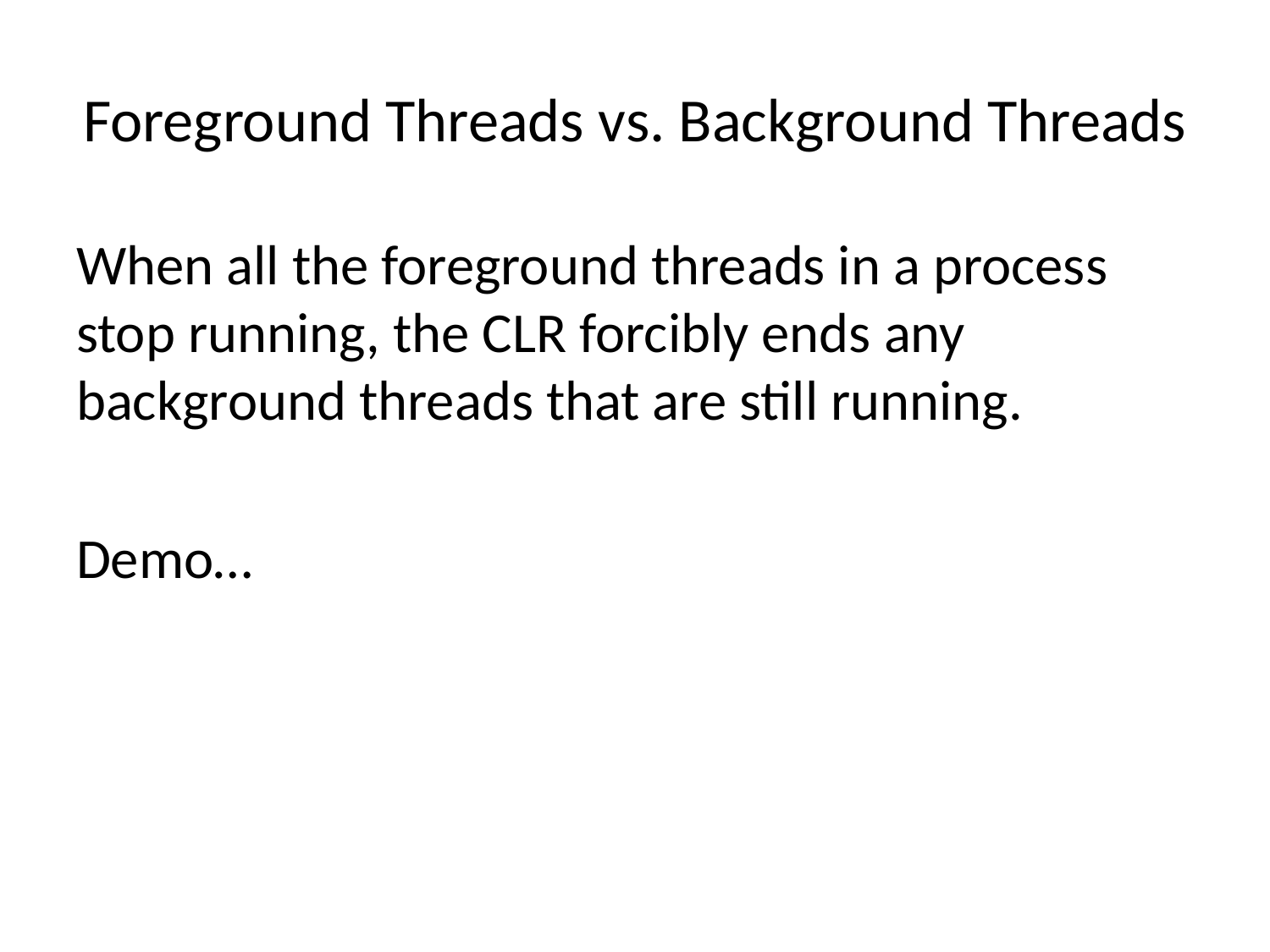

# Foreground Threads vs. Background Threads
When all the foreground threads in a process stop running, the CLR forcibly ends any background threads that are still running.

Demo…